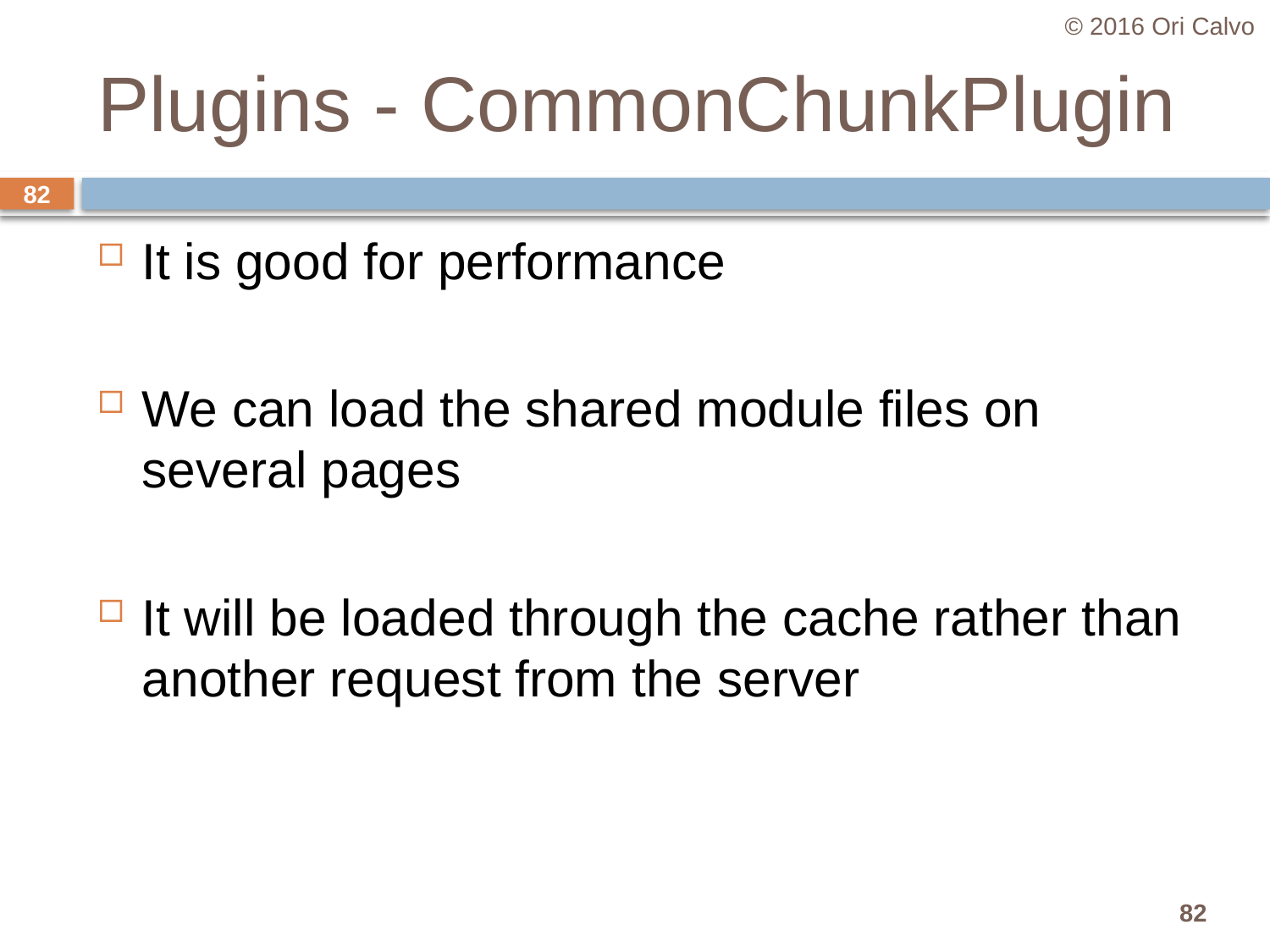

© 2016 Ori Calvo
# Plugins - CommonChunkPlugin
82
It is good for performance

We can load the shared module files on several pages

It will be loaded through the cache rather than another request from the server